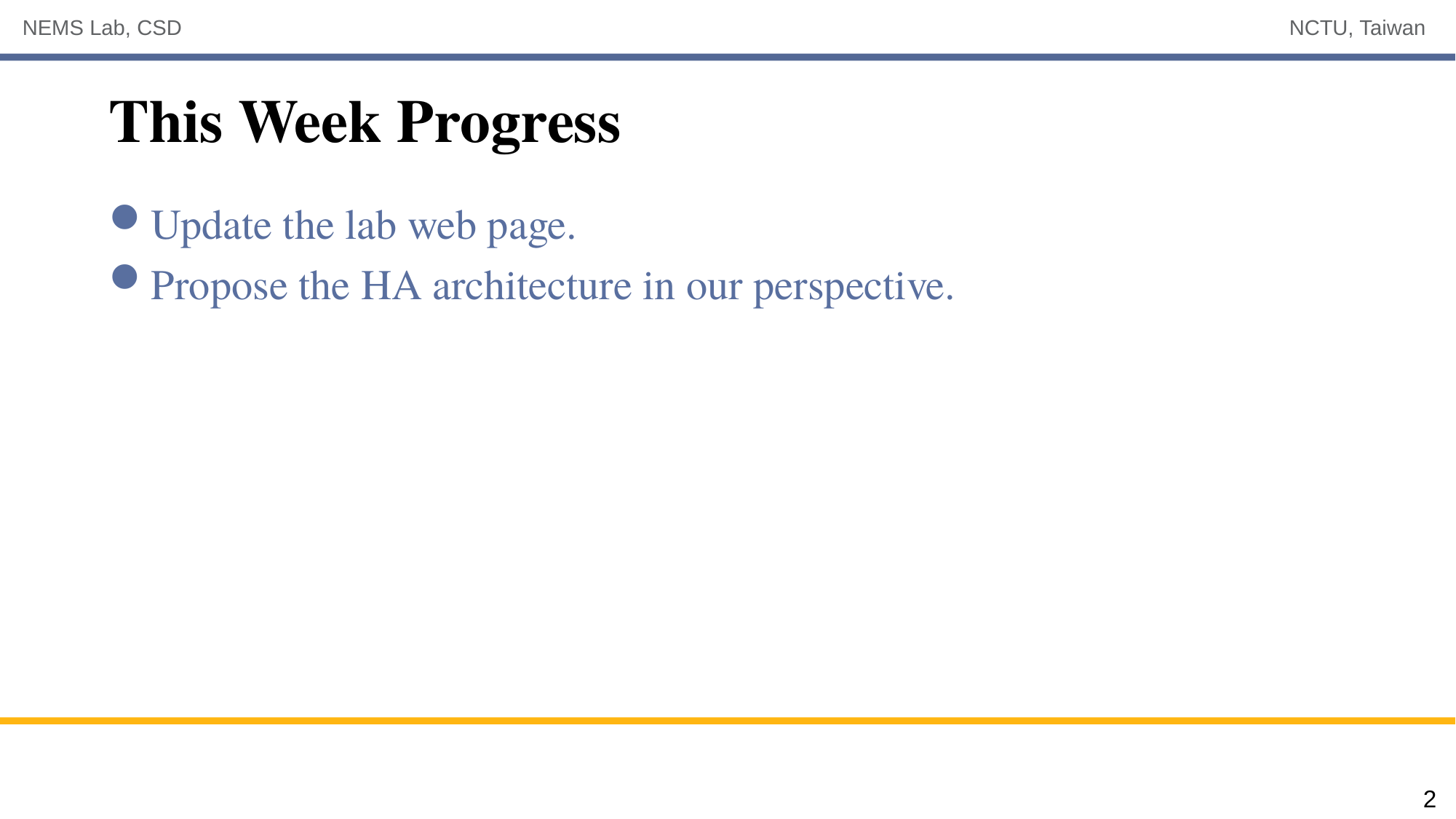

# This Week Progress
Update the lab web page.
Propose the HA architecture in our perspective.

2